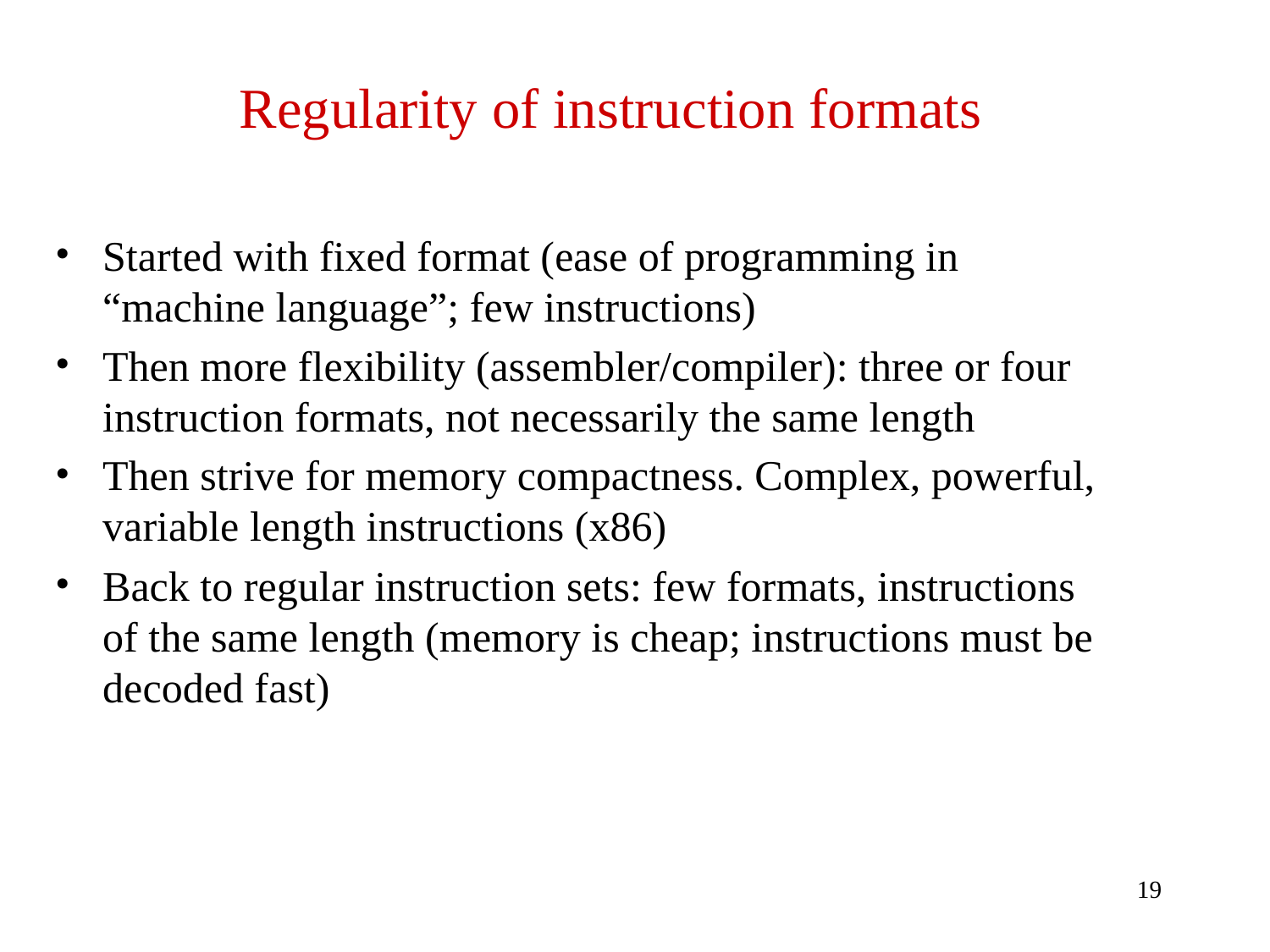

# Regularity of instruction formats
Started with fixed format (ease of programming in “machine language”; few instructions)
Then more flexibility (assembler/compiler): three or four instruction formats, not necessarily the same length
Then strive for memory compactness. Complex, powerful, variable length instructions (x86)
Back to regular instruction sets: few formats, instructions of the same length (memory is cheap; instructions must be decoded fast)
19